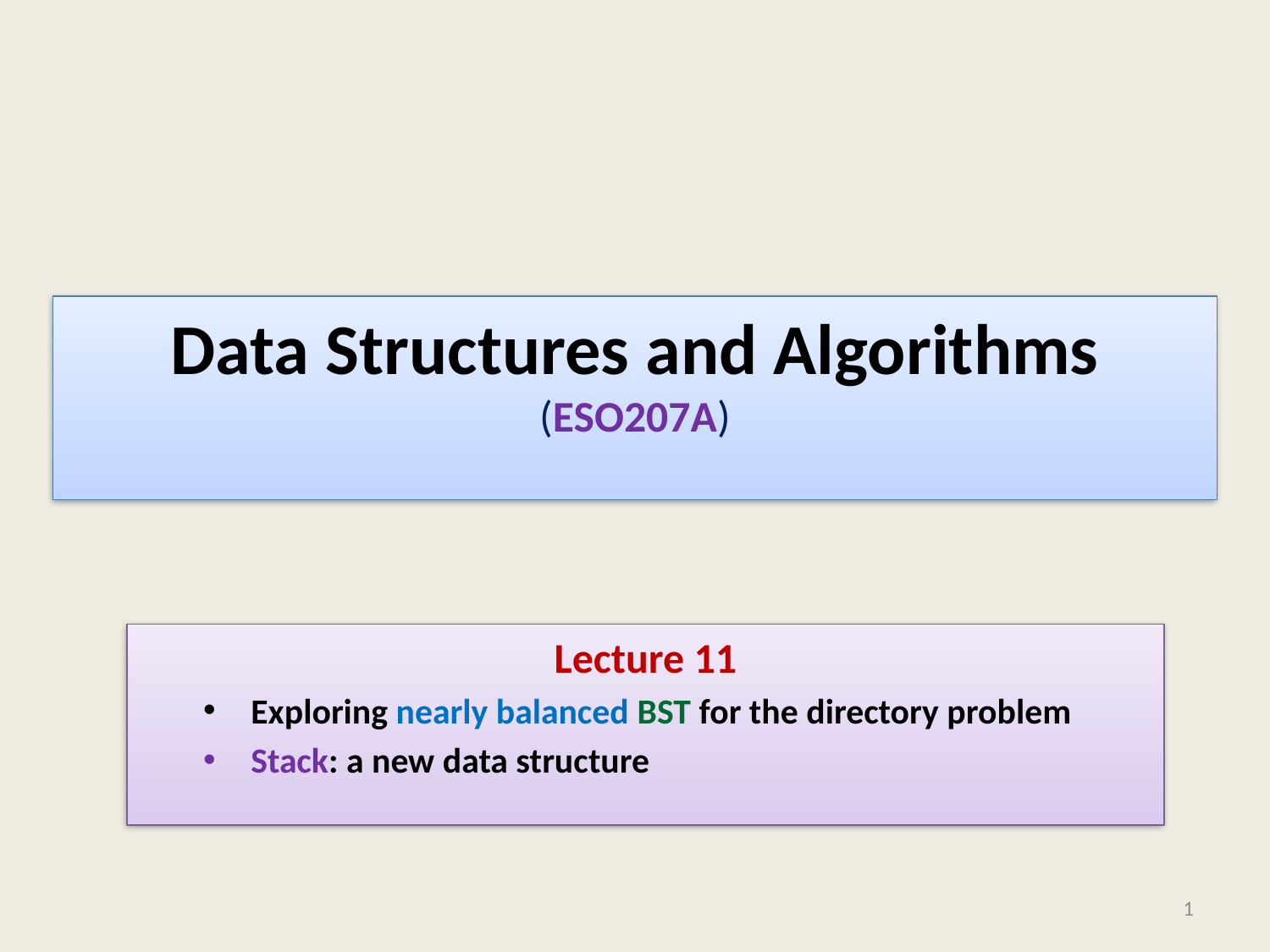

# Data Structures and Algorithms (ESO207A)
Lecture 11
Exploring nearly balanced BST for the directory problem
Stack: a new data structure
1